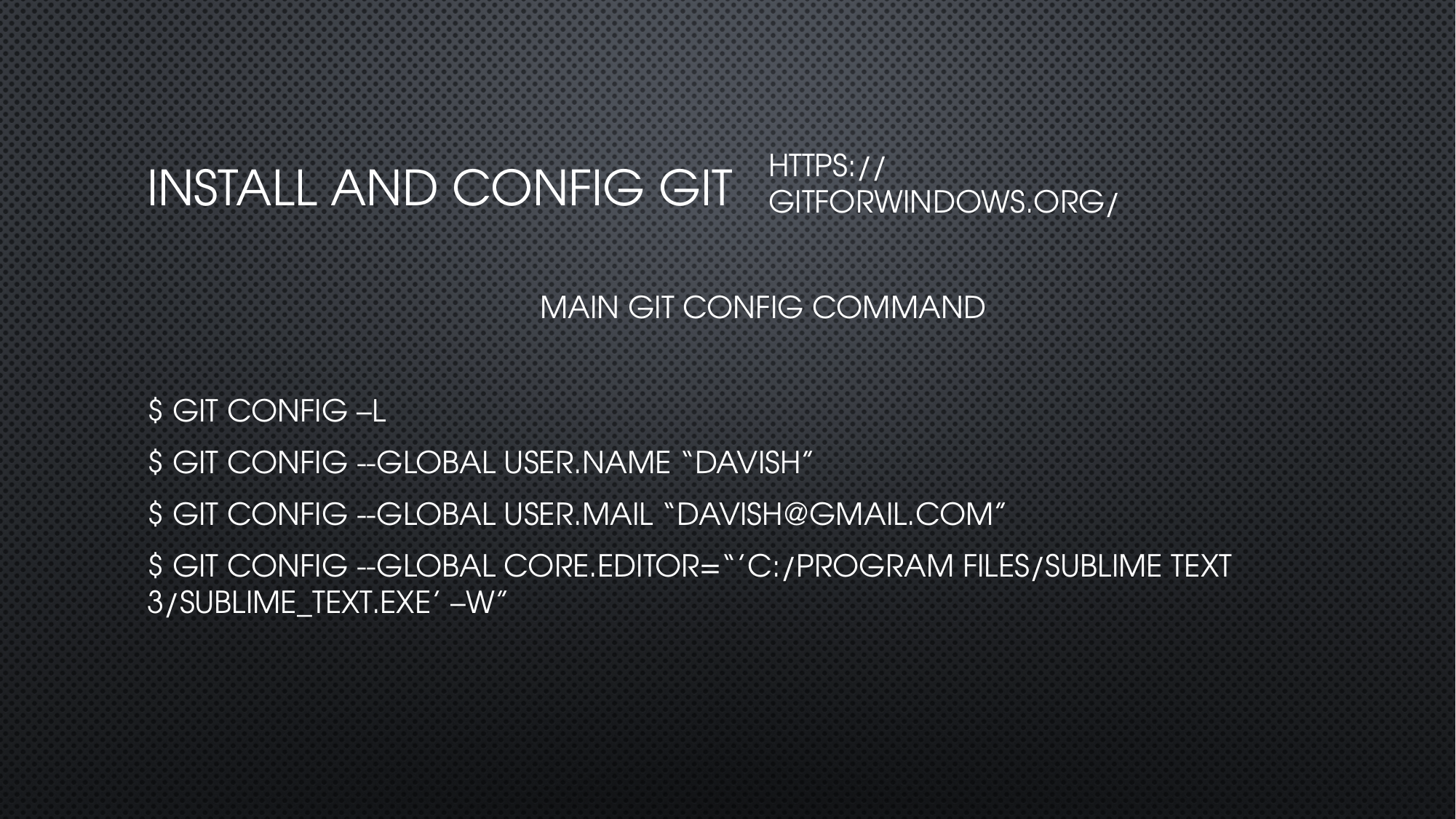

https://gitforwindows.org/
# INSTALL AND CONFIG GIT
MAIN GIT CONFIG COMMAND

$ git config –l
$ git config --global user.name “Davish”
$ git config --global user.mail “davish@gmail.com”
$ git config --global core.editor=“’c:/program files/sublime text 3/sublime_text.exe’ –w”